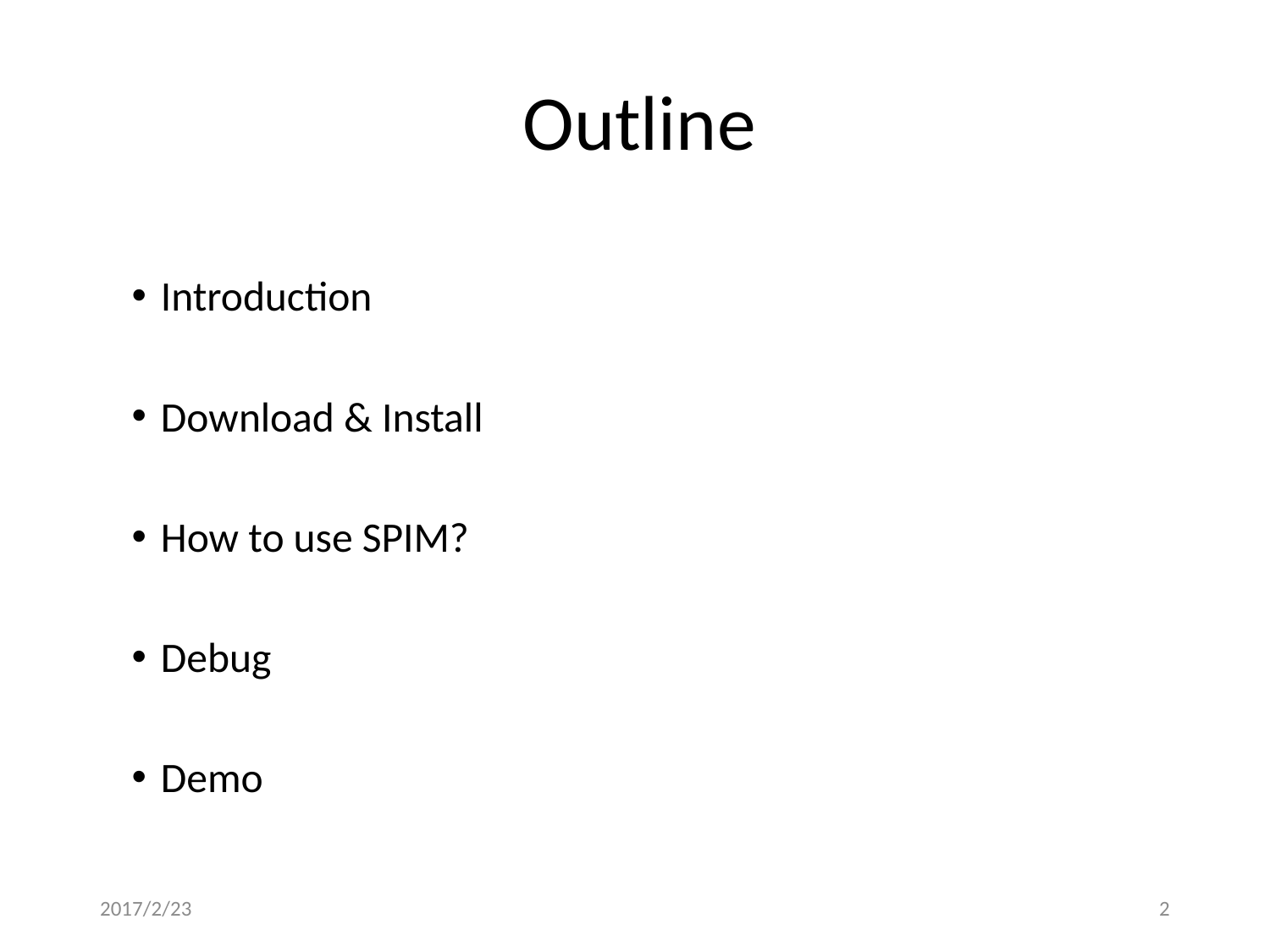

# Outline
Introduction

Download & Install

How to use SPIM?

Debug

Demo
2017/2/23
2